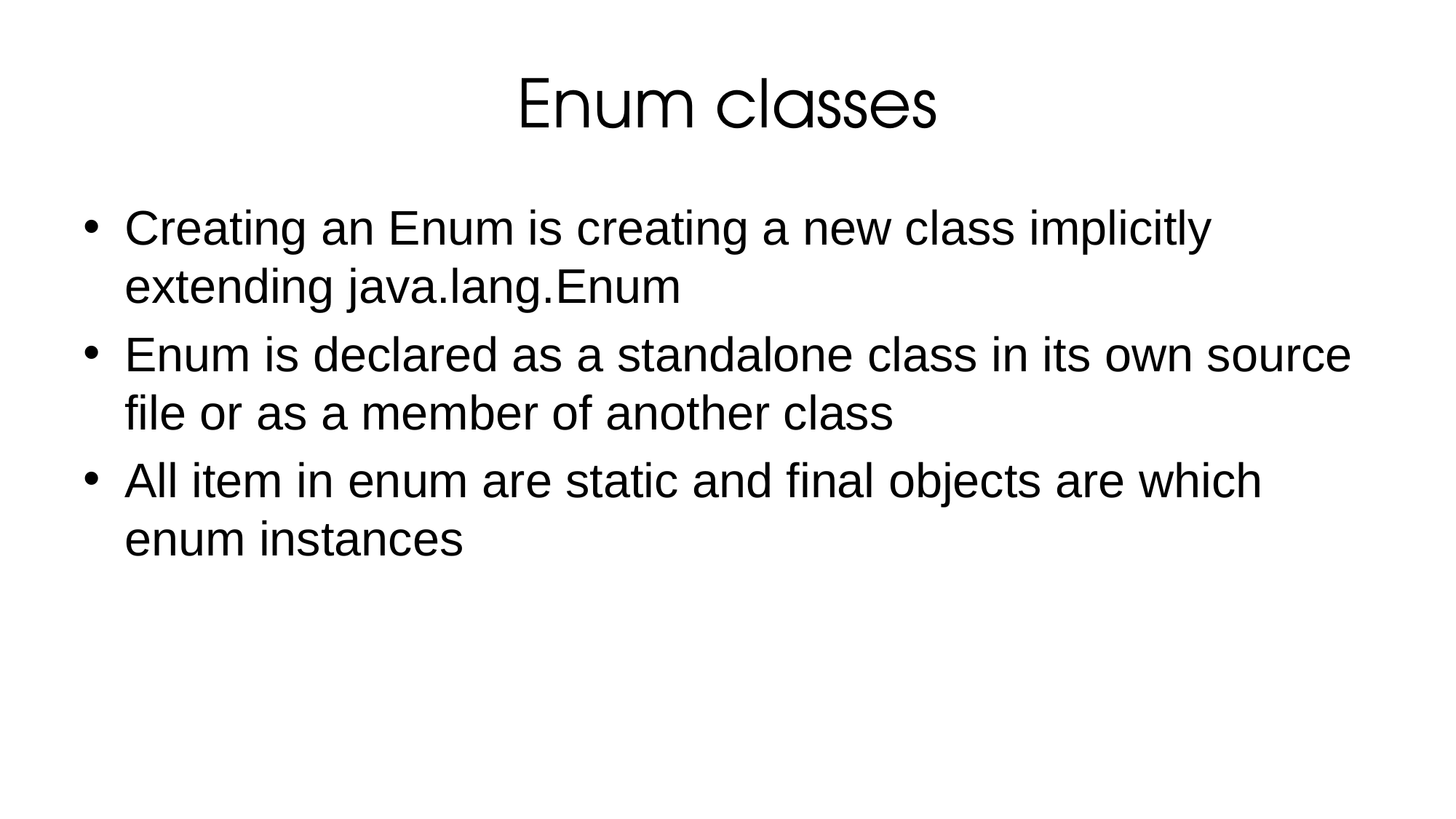

# Enum classes
Creating an Enum is creating a new class implicitly extending java.lang.Enum
Enum is declared as a standalone class in its own source file or as a member of another class
All item in enum are static and final objects are which enum instances